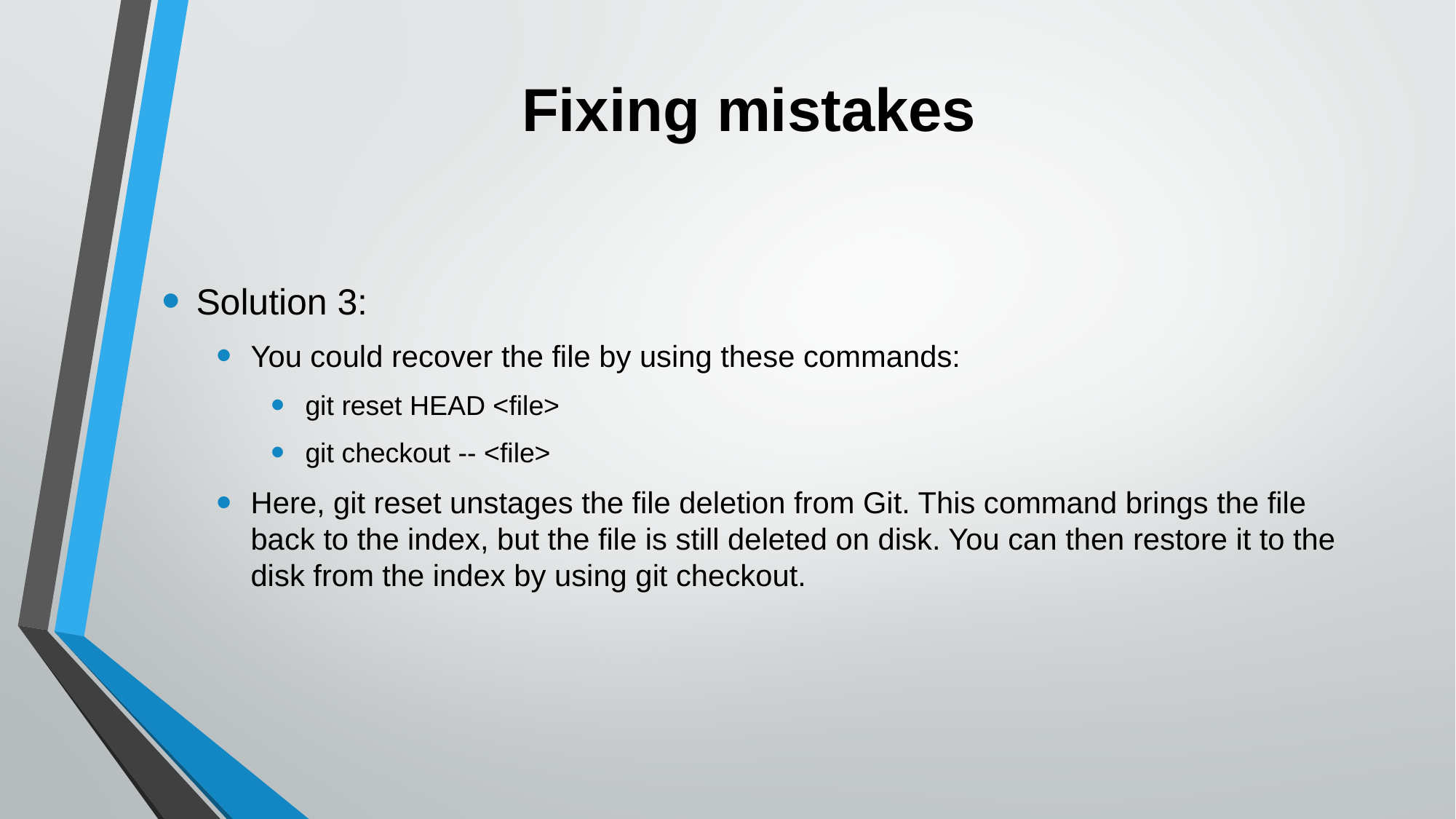

# Fixing mistakes
Solution 3:
You could recover the file by using these commands:
git reset HEAD <file>
git checkout -- <file>
Here, git reset unstages the file deletion from Git. This command brings the file back to the index, but the file is still deleted on disk. You can then restore it to the disk from the index by using git checkout.